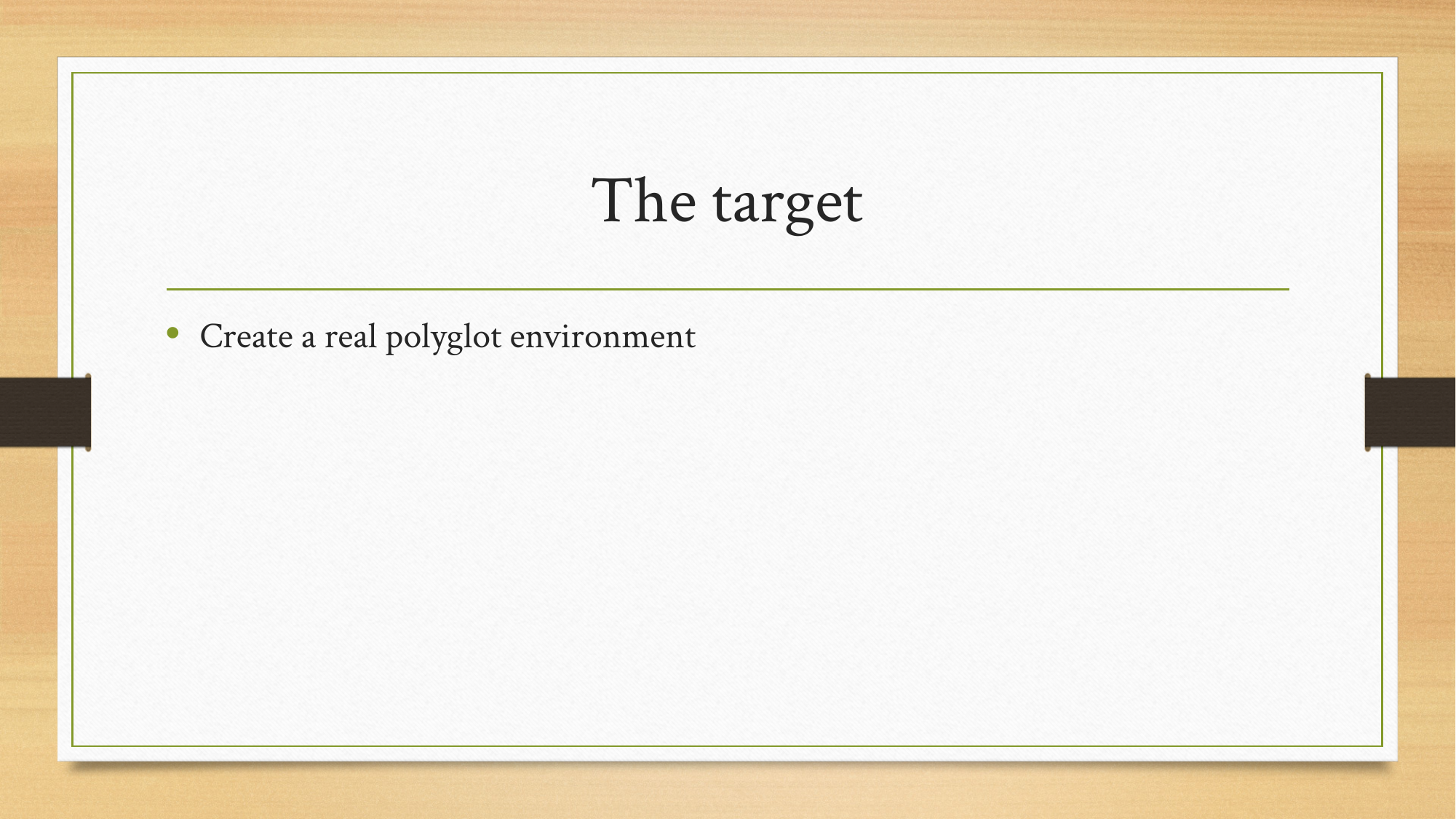

# The target
Create a real polyglot environment